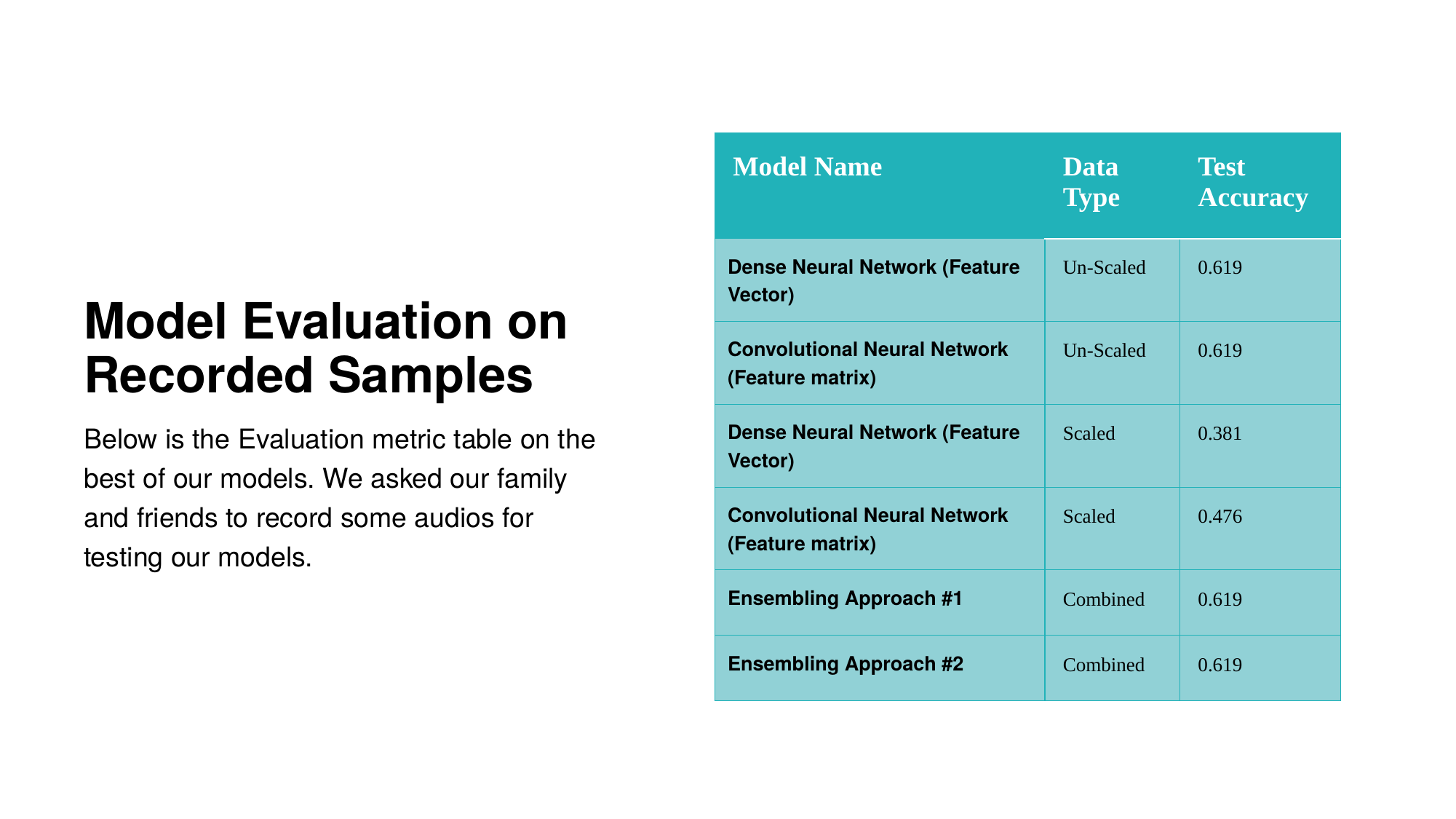

| Model Name | Data Type | Test Accuracy |
| --- | --- | --- |
| Dense Neural Network (Feature Vector) | Un-Scaled | 0.619 |
| Convolutional Neural Network (Feature matrix) | Un-Scaled | 0.619 |
| Dense Neural Network (Feature Vector) | Scaled | 0.381 |
| Convolutional Neural Network (Feature matrix) | Scaled | 0.476 |
| Ensembling Approach #1 | Combined | 0.619 |
| Ensembling Approach #2 | Combined | 0.619 |
# Model Evaluation on Recorded Samples
Below is the Evaluation metric table on the best of our models. We asked our family and friends to record some audios for testing our models.